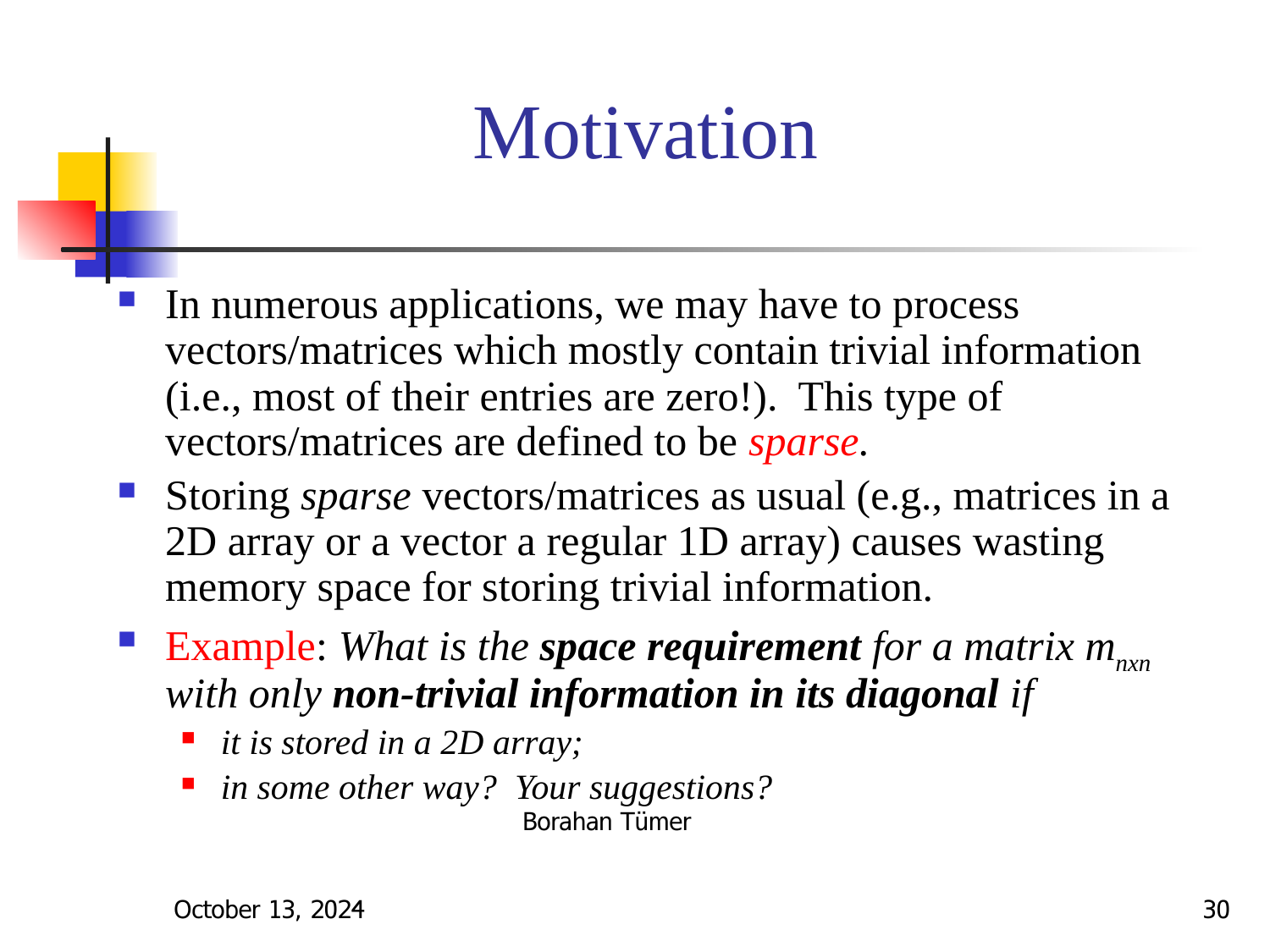

# Motivation
In numerous applications, we may have to process vectors/matrices which mostly contain trivial information (i.e., most of their entries are zero!).  This type of vectors/matrices are defined to be sparse.
Storing sparse vectors/matrices as usual (e.g., matrices in a 2D array or a vector a regular 1D array) causes wasting  memory space for storing trivial information.
Example: What is the space requirement for a matrix mnxn with only non-trivial information in its diagonal if
it is stored in a 2D array;
in some other way?  Your suggestions?
October 13, 2024
Borahan Tümer
30